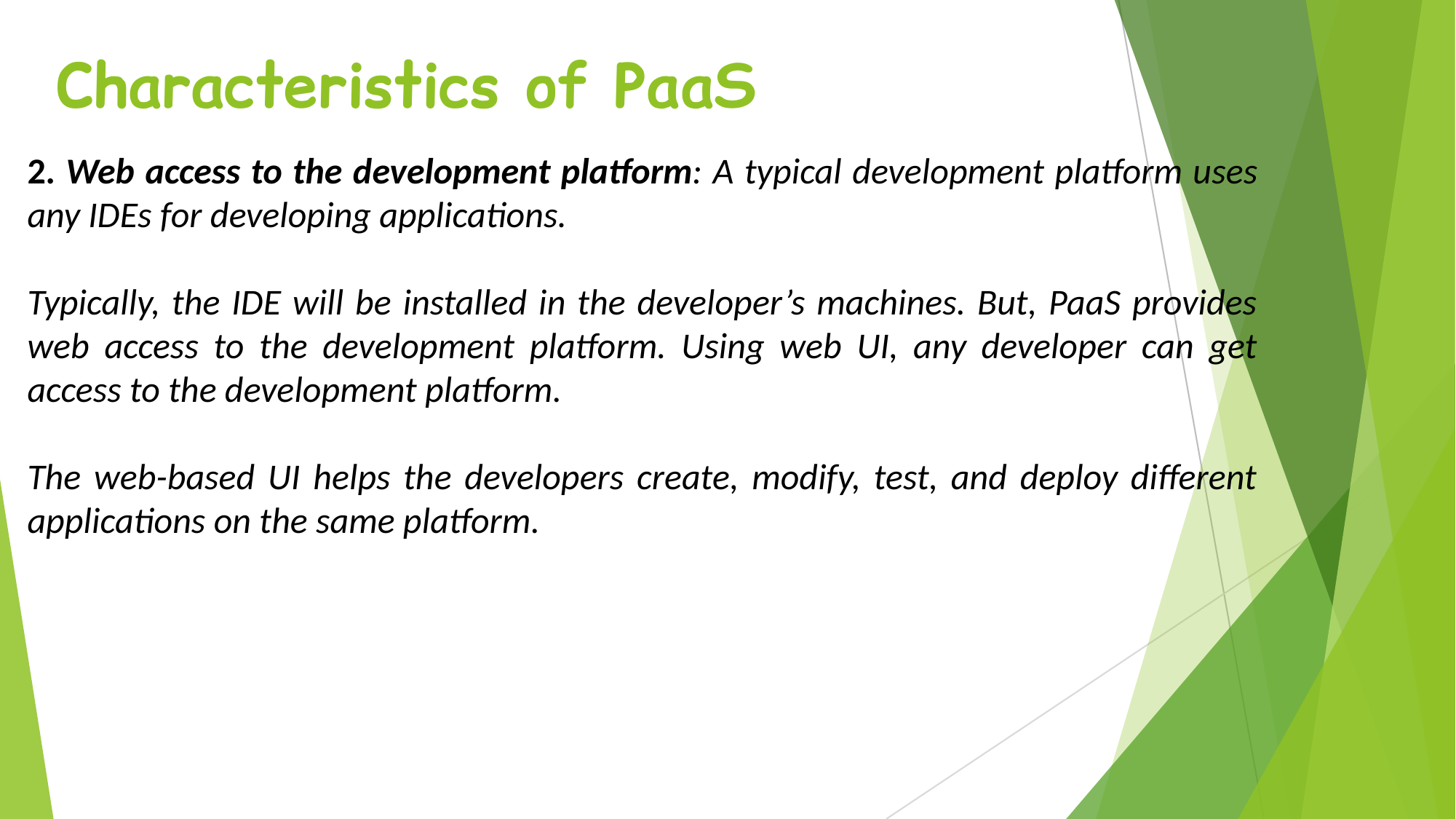

# Characteristics of PaaS
2. Web access to the development platform: A typical development platform uses any IDEs for developing applications.

Typically, the IDE will be installed in the developer’s machines. But, PaaS provides web access to the development platform. Using web UI, any developer can get access to the development platform.

The web-based UI helps the developers create, modify, test, and deploy different applications on the same platform.